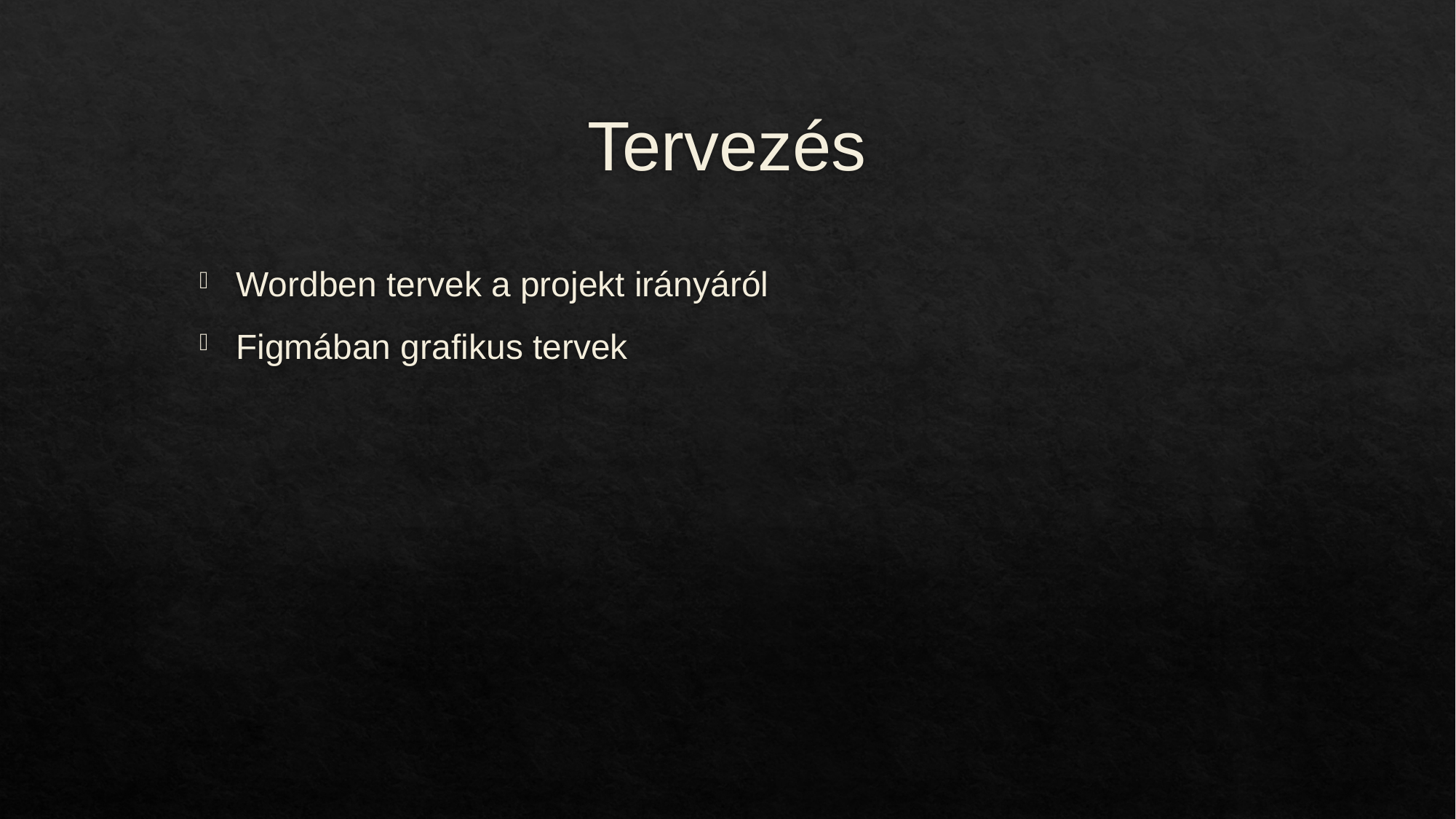

# Tervezés
Wordben tervek a projekt irányáról
Figmában grafikus tervek